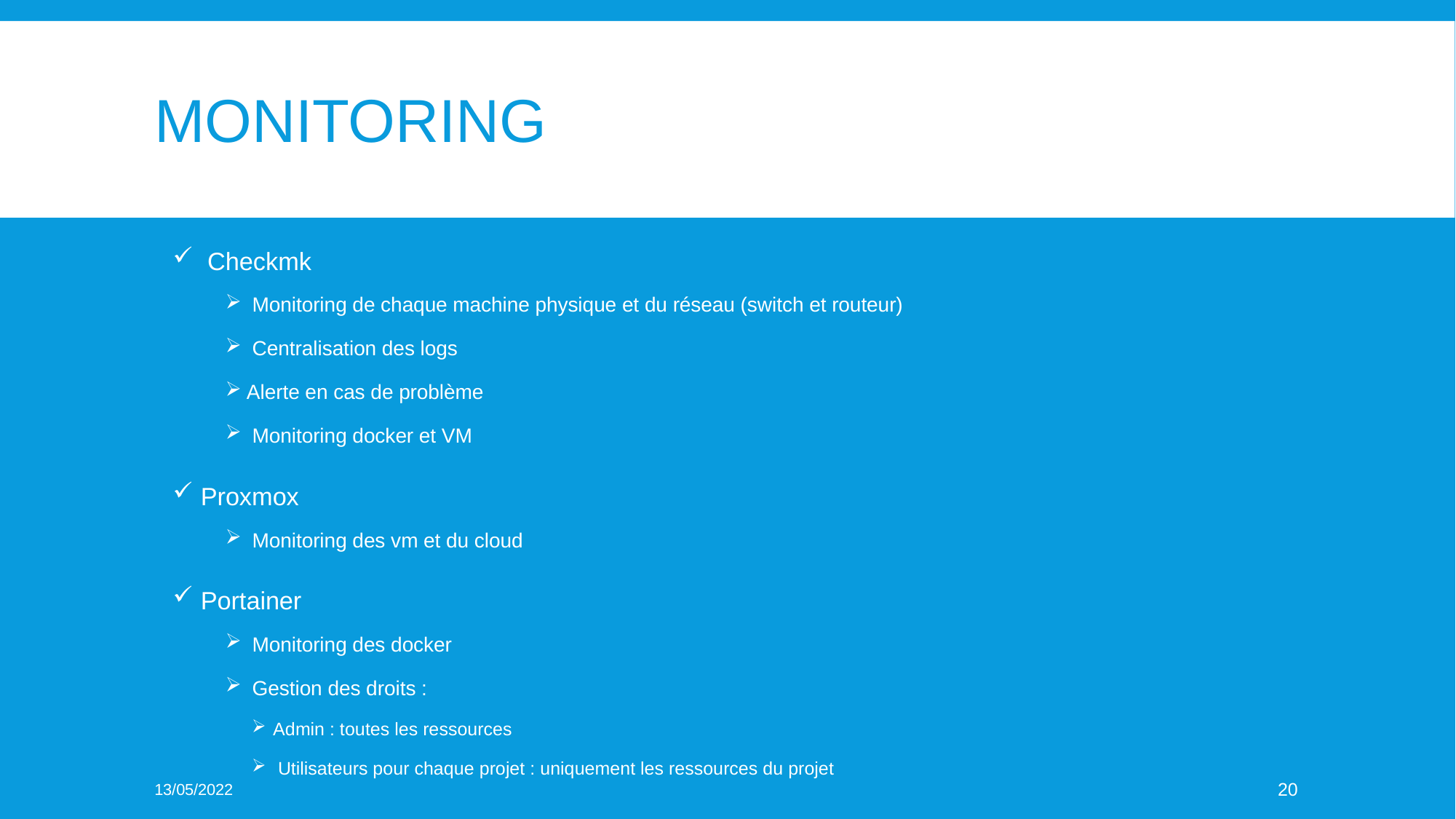

# Monitoring
  Checkmk
 Monitoring de chaque machine physique et du réseau (switch et routeur)
 Centralisation des logs
Alerte en cas de problème
 Monitoring docker et VM
 Proxmox
 Monitoring des vm et du cloud
 Portainer
 Monitoring des docker
 Gestion des droits :
Admin : toutes les ressources
 Utilisateurs pour chaque projet : uniquement les ressources du projet

13/05/2022
20